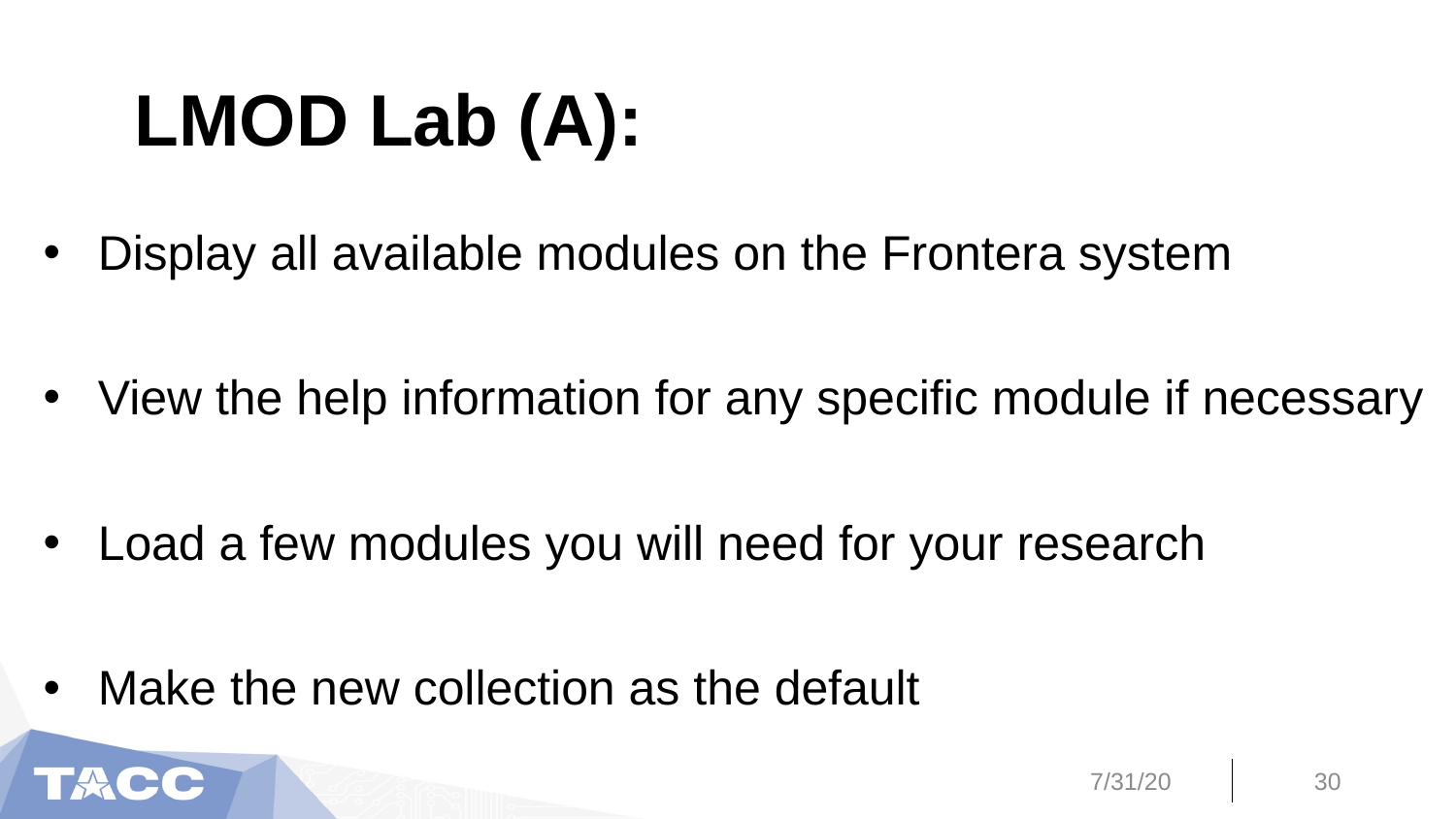

# LMOD Lab (A):
Display all available modules on the Frontera system

View the help information for any specific module if necessary

Load a few modules you will need for your research

Make the new collection as the default

7/31/20
30